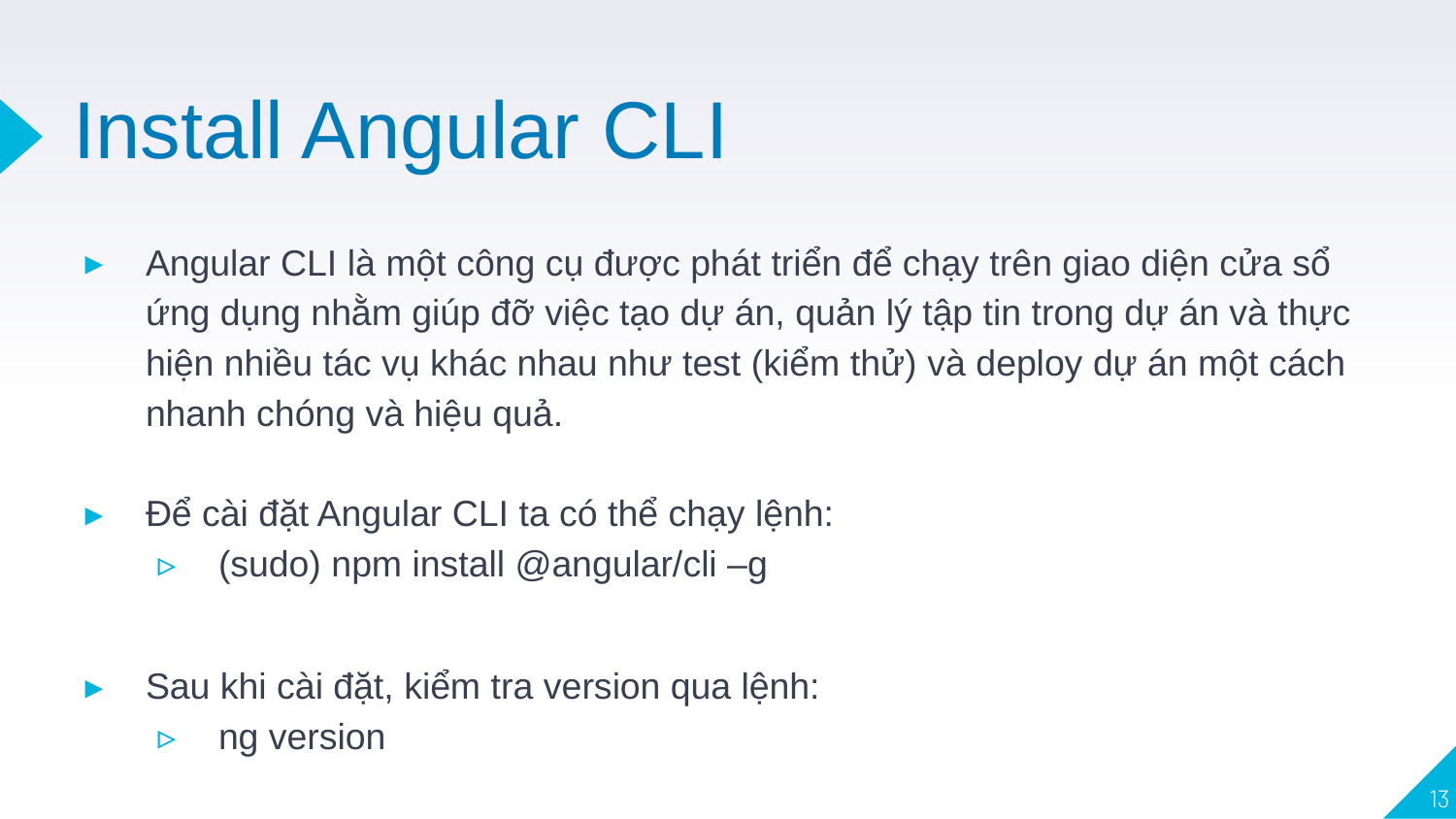

# Install Angular CLI
Angular CLI là một công cụ được phát triển để chạy trên giao diện cửa sổ ứng dụng nhằm giúp đỡ việc tạo dự án, quản lý tập tin trong dự án và thực hiện nhiều tác vụ khác nhau như test (kiểm thử) và deploy dự án một cách nhanh chóng và hiệu quả.

Để cài đặt Angular CLI ta có thể chạy lệnh:
(sudo) npm install @angular/cli –g

Sau khi cài đặt, kiểm tra version qua lệnh:
ng version

13